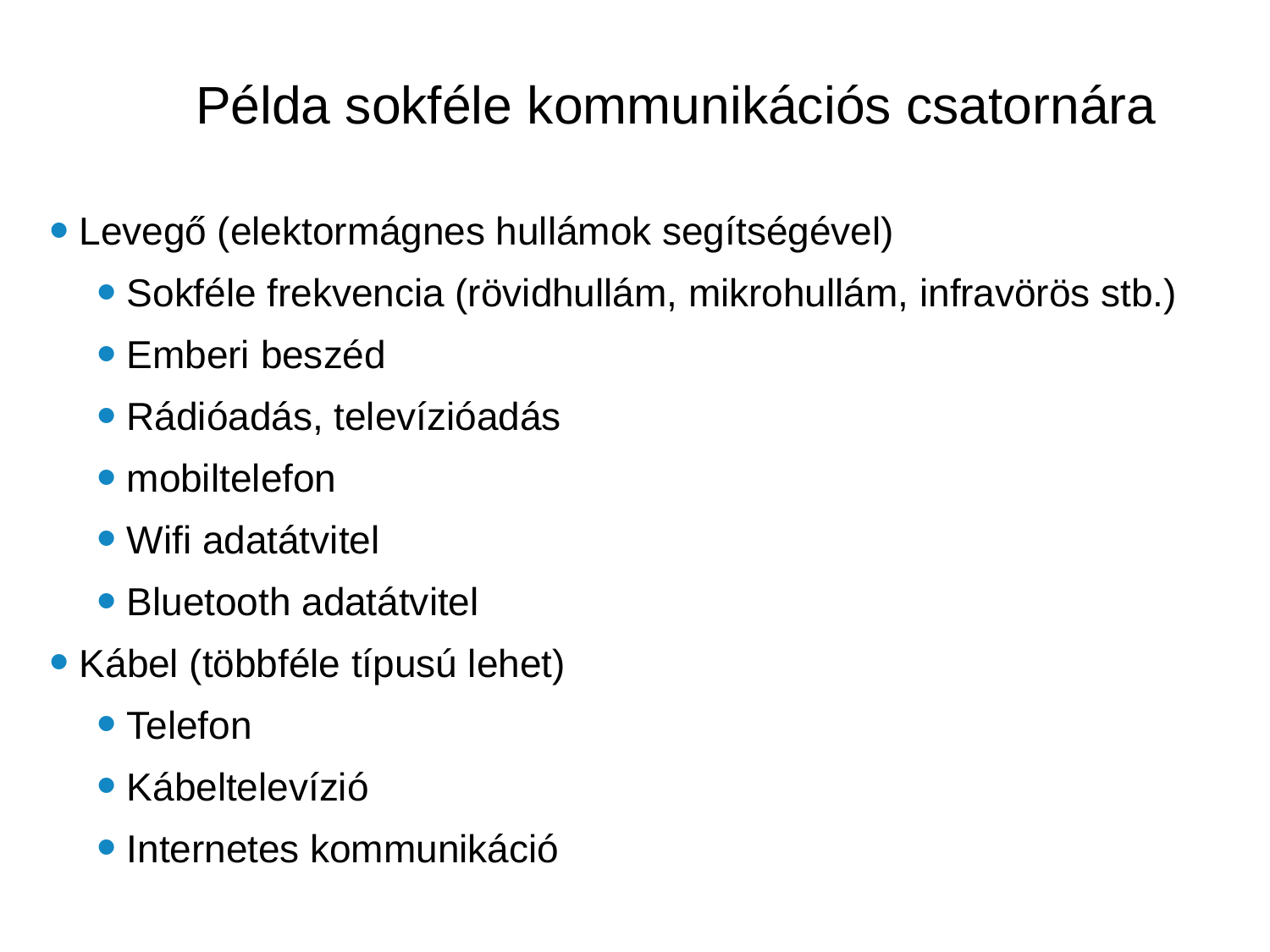

# Példa sokféle kommunikációs csatornára
Levegő (elektormágnes hullámok segítségével)
Sokféle frekvencia (rövidhullám, mikrohullám, infravörös stb.)
Emberi beszéd
Rádióadás, televízióadás
mobiltelefon
Wifi adatátvitel
Bluetooth adatátvitel
Kábel (többféle típusú lehet)
Telefon
Kábeltelevízió
Internetes kommunikáció